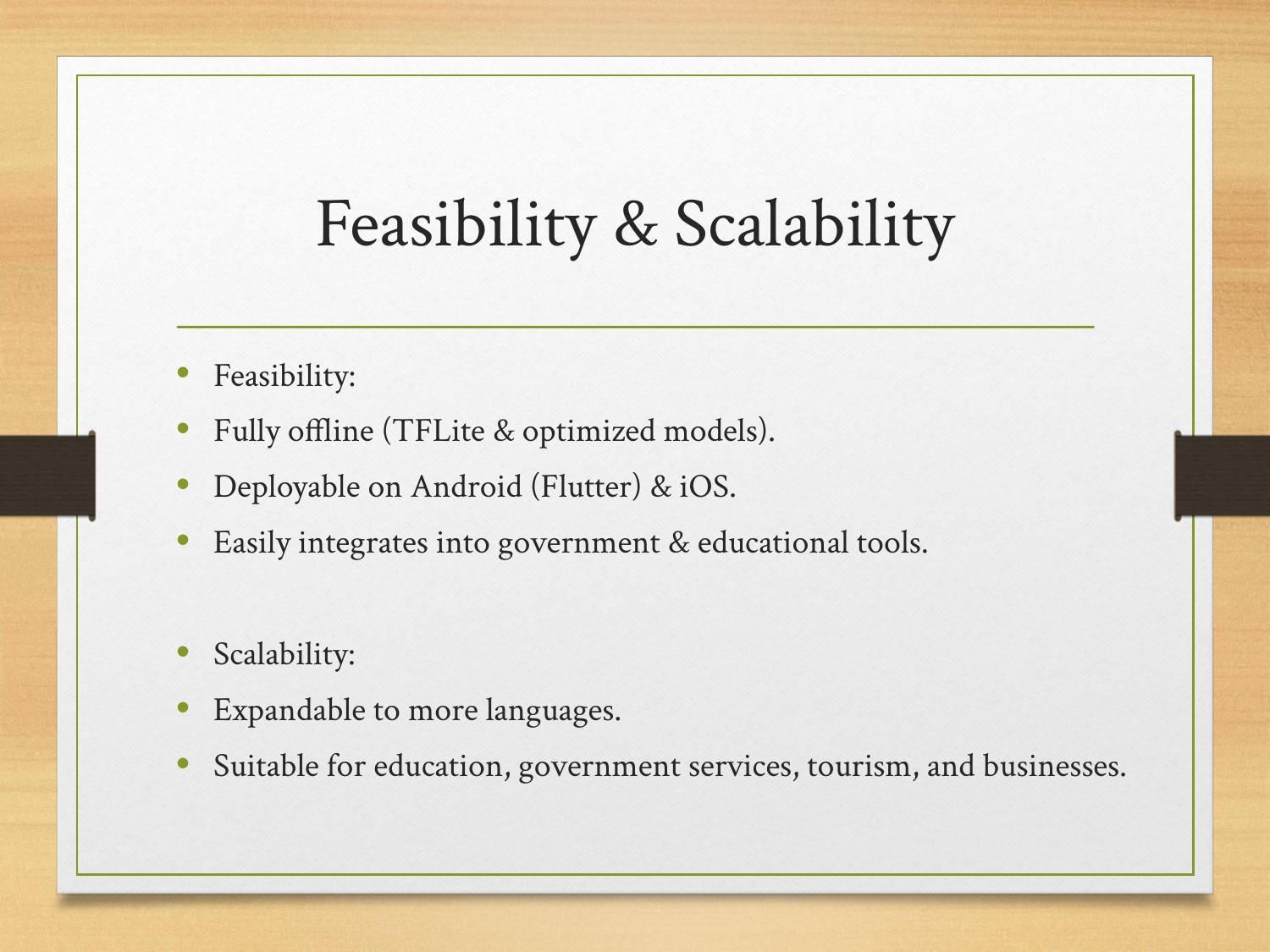

# Feasibility & Scalability
Feasibility:
Fully offline (TFLite & optimized models).
Deployable on Android (Flutter) & iOS.
Easily integrates into government & educational tools.

Scalability:
Expandable to more languages.
Suitable for education, government services, tourism, and businesses.